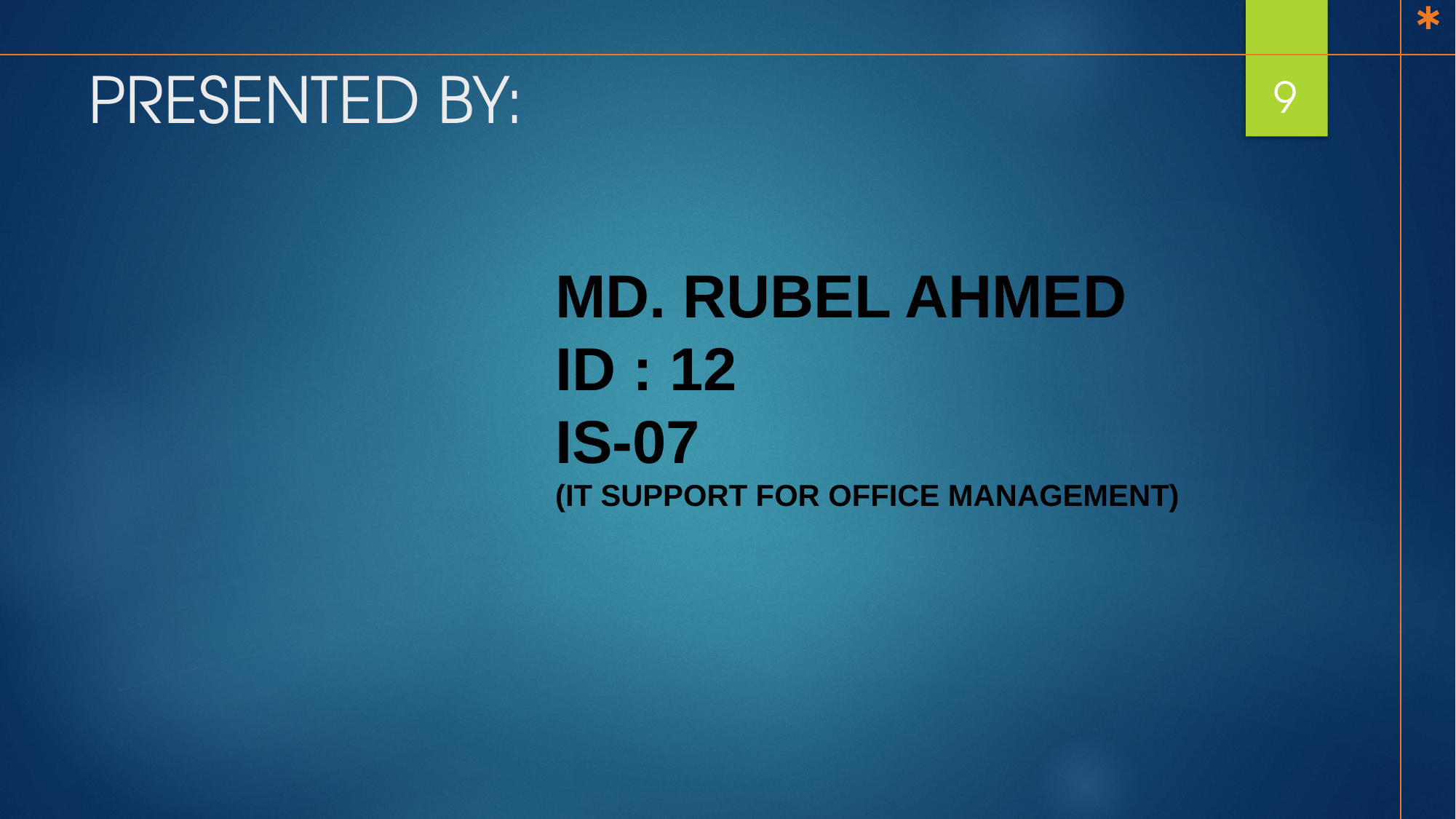

9
# PRESENTED BY:
MD. RUBEL AHMED
ID : 12
IS-07
(IT SUPPORT FOR OFFICE MANAGEMENT)